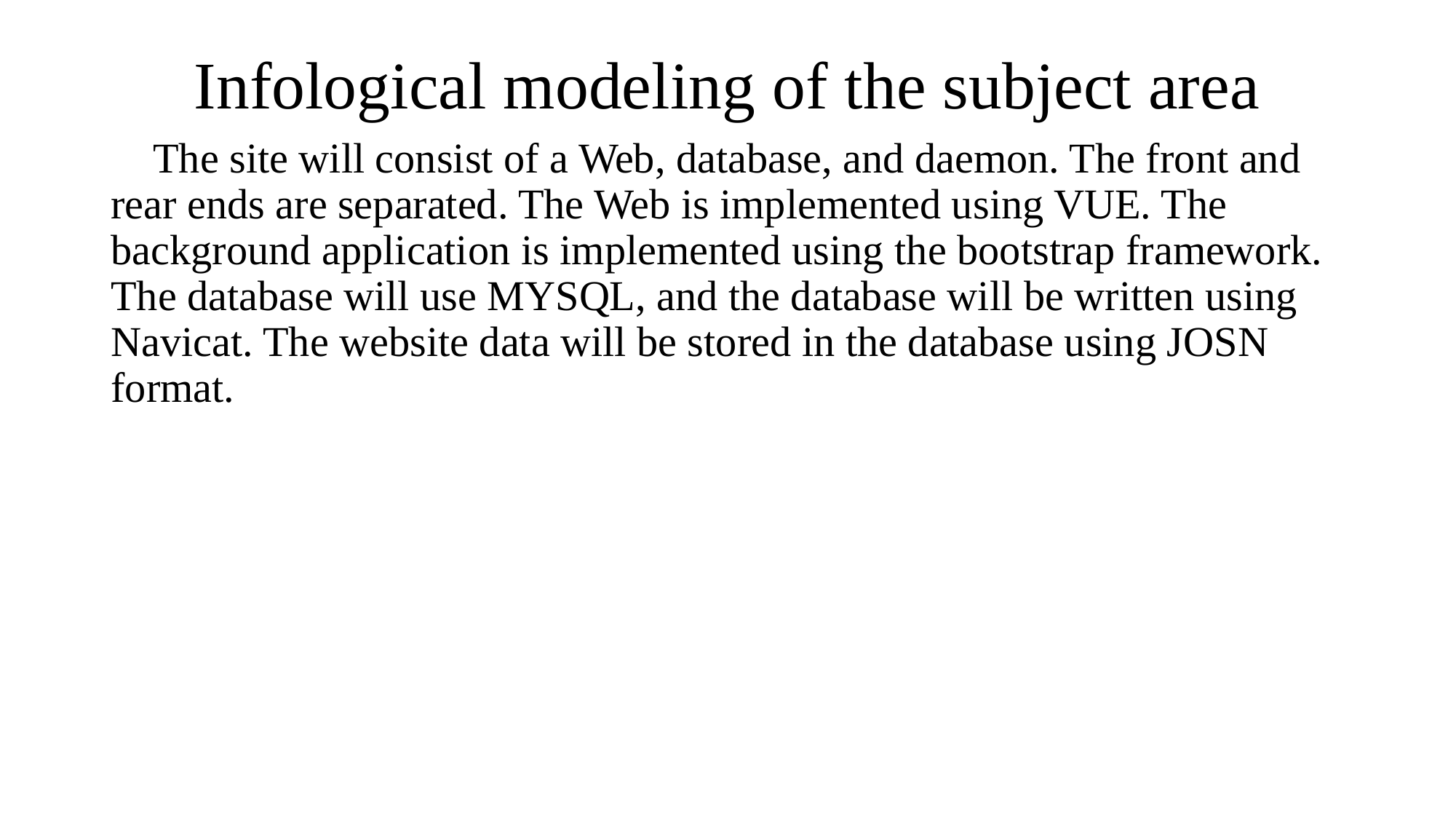

# Infological modeling of the subject area
    The site will consist of a Web, database, and daemon. The front and rear ends are separated. The Web is implemented using VUE. The background application is implemented using the bootstrap framework. The database will use MYSQL, and the database will be written using Navicat. The website data will be stored in the database using JOSN format.